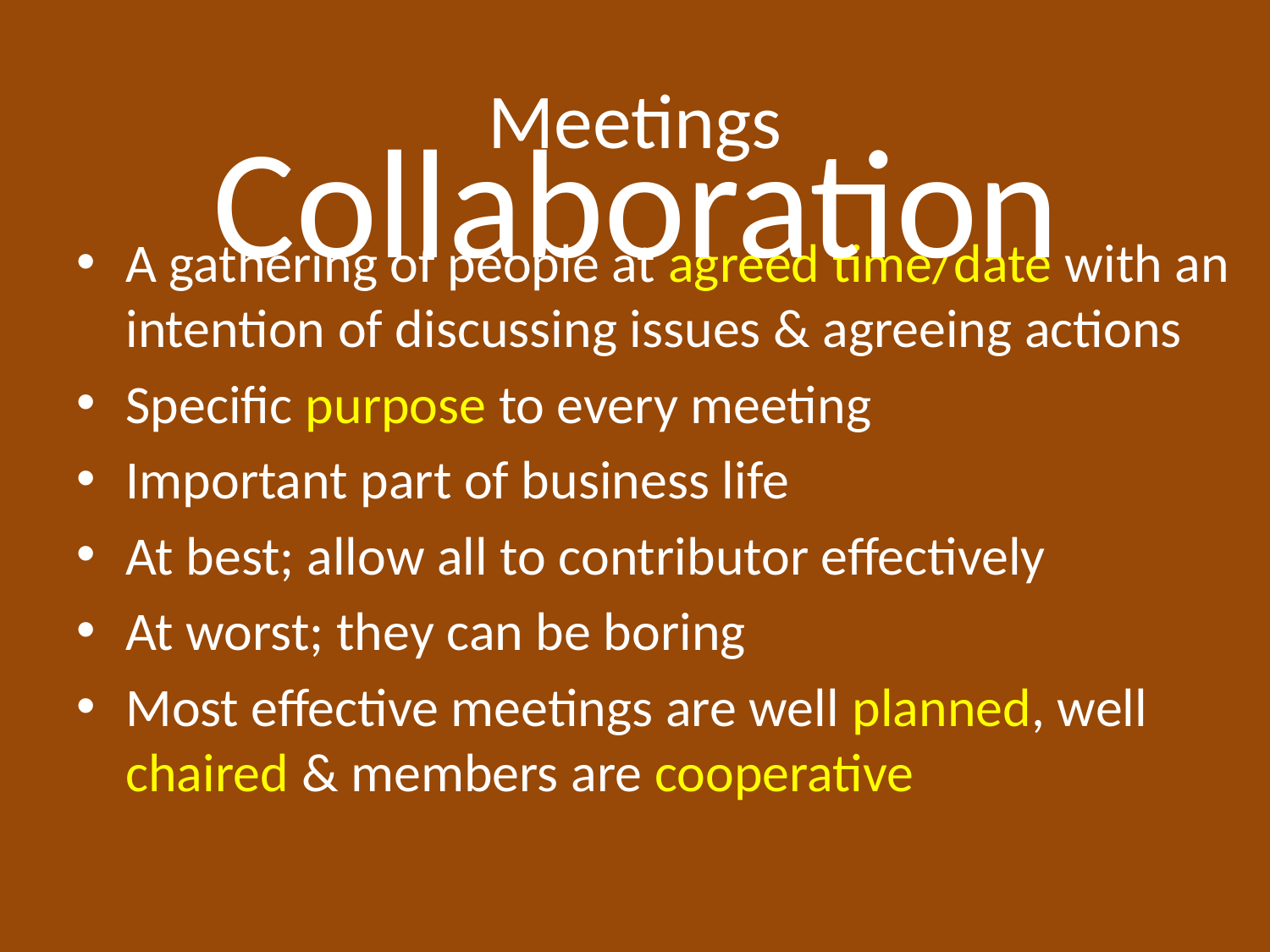

# Meetings
Collaboration
A gathering of people at agreed time/date with an intention of discussing issues & agreeing actions
Specific purpose to every meeting
Important part of business life
At best; allow all to contributor effectively
At worst; they can be boring
Most effective meetings are well planned, well chaired & members are cooperative